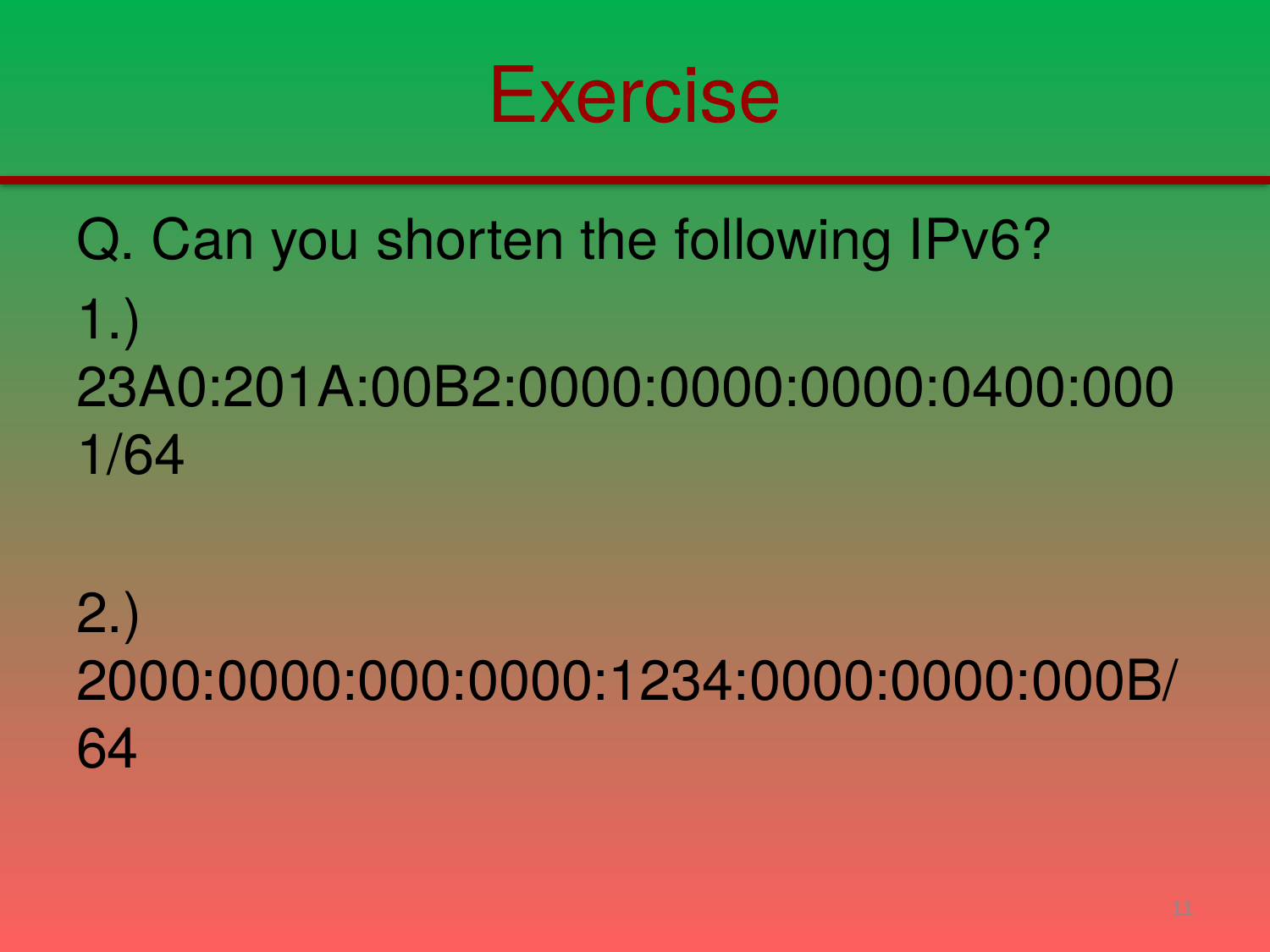

# Exercise
Q. Can you shorten the following IPv6?
1.) 23A0:201A:00B2:0000:0000:0000:0400:0001/64

2.) 2000:0000:000:0000:1234:0000:0000:000B/64

11